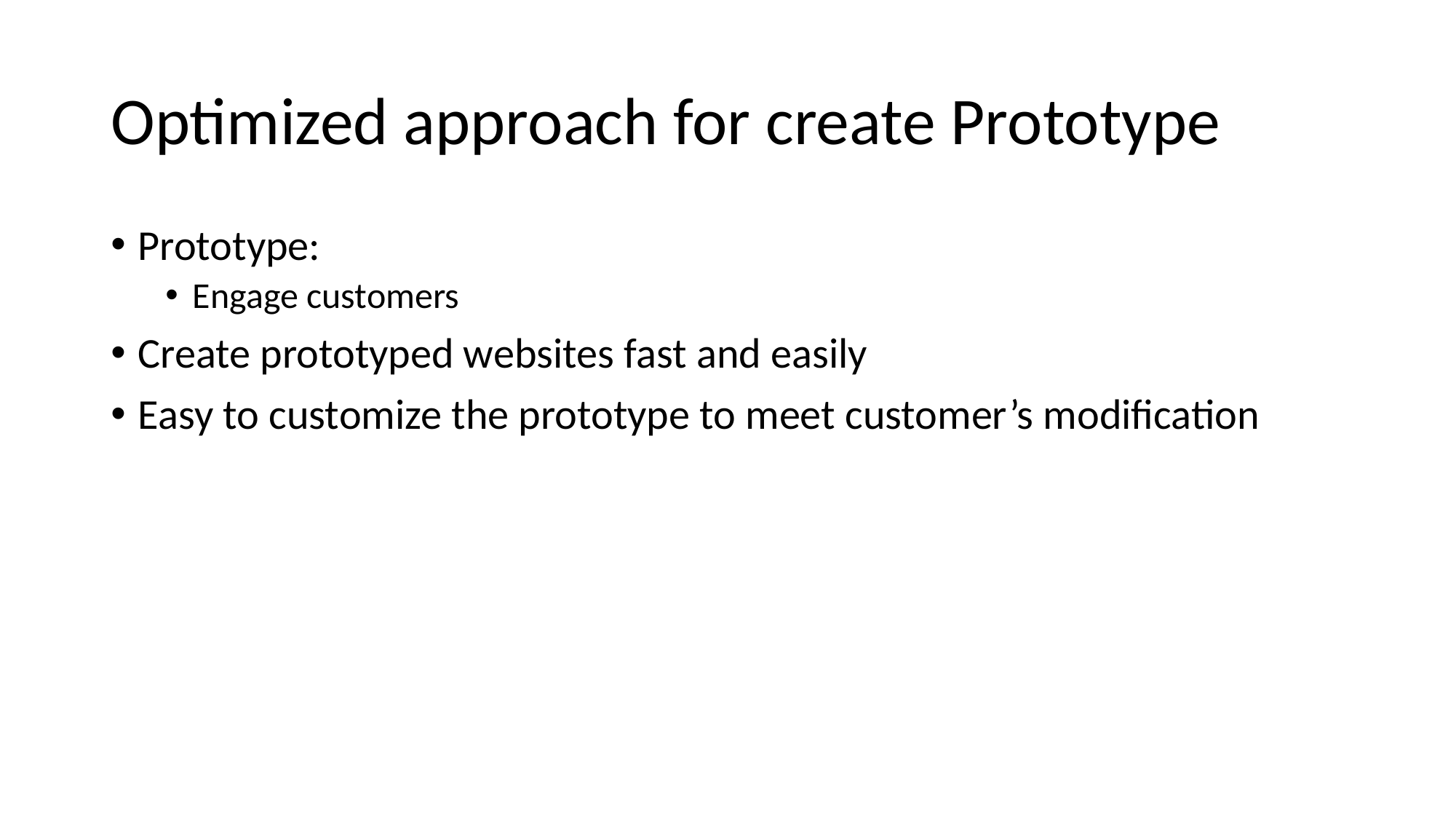

# Optimized approach for create Prototype
Prototype:
Engage customers
Create prototyped websites fast and easily
Easy to customize the prototype to meet customer’s modification